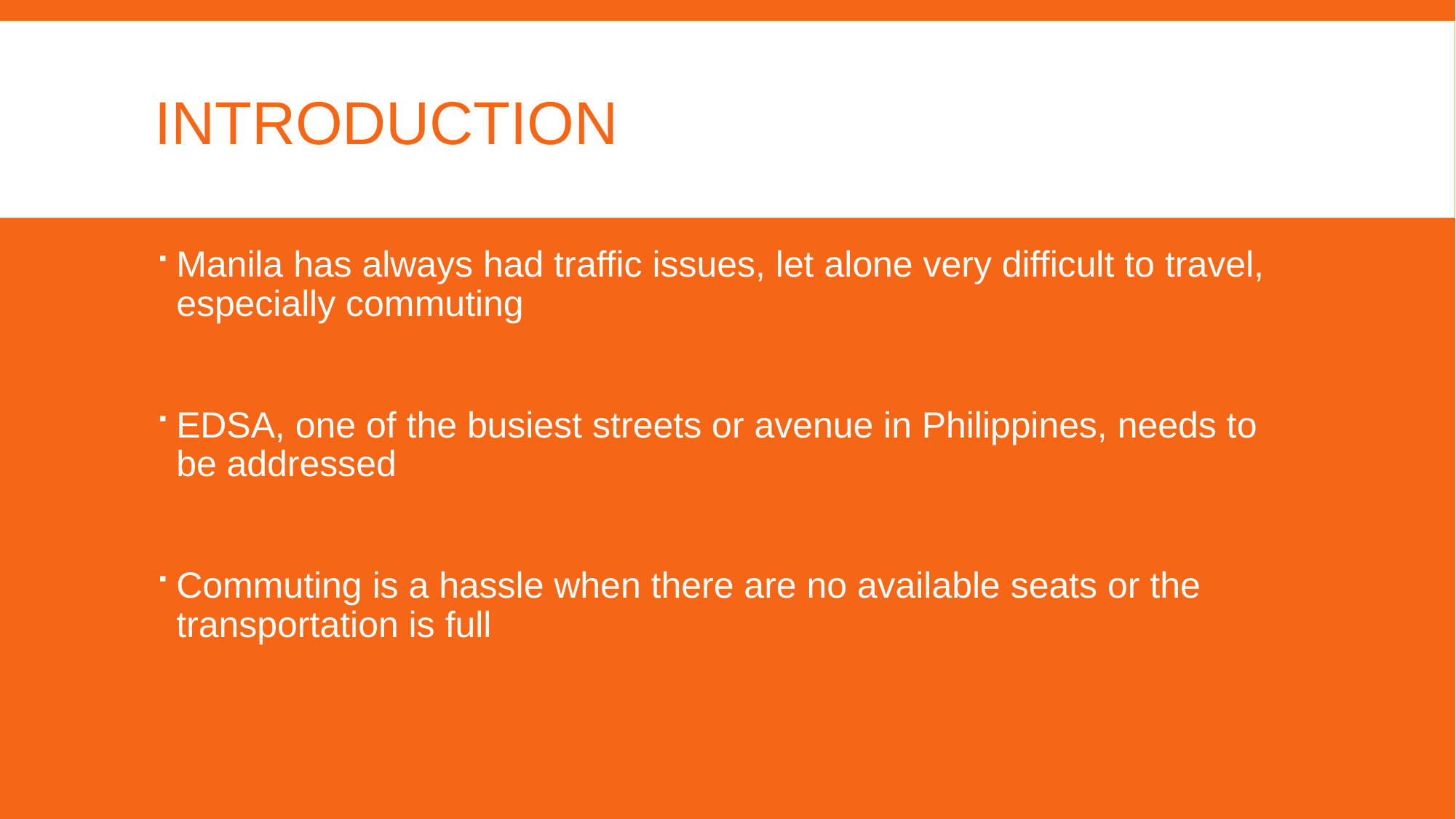

# INtroduction
Manila has always had traffic issues, let alone very difficult to travel, especially commuting

EDSA, one of the busiest streets or avenue in Philippines, needs to be addressed

Commuting is a hassle when there are no available seats or the transportation is full